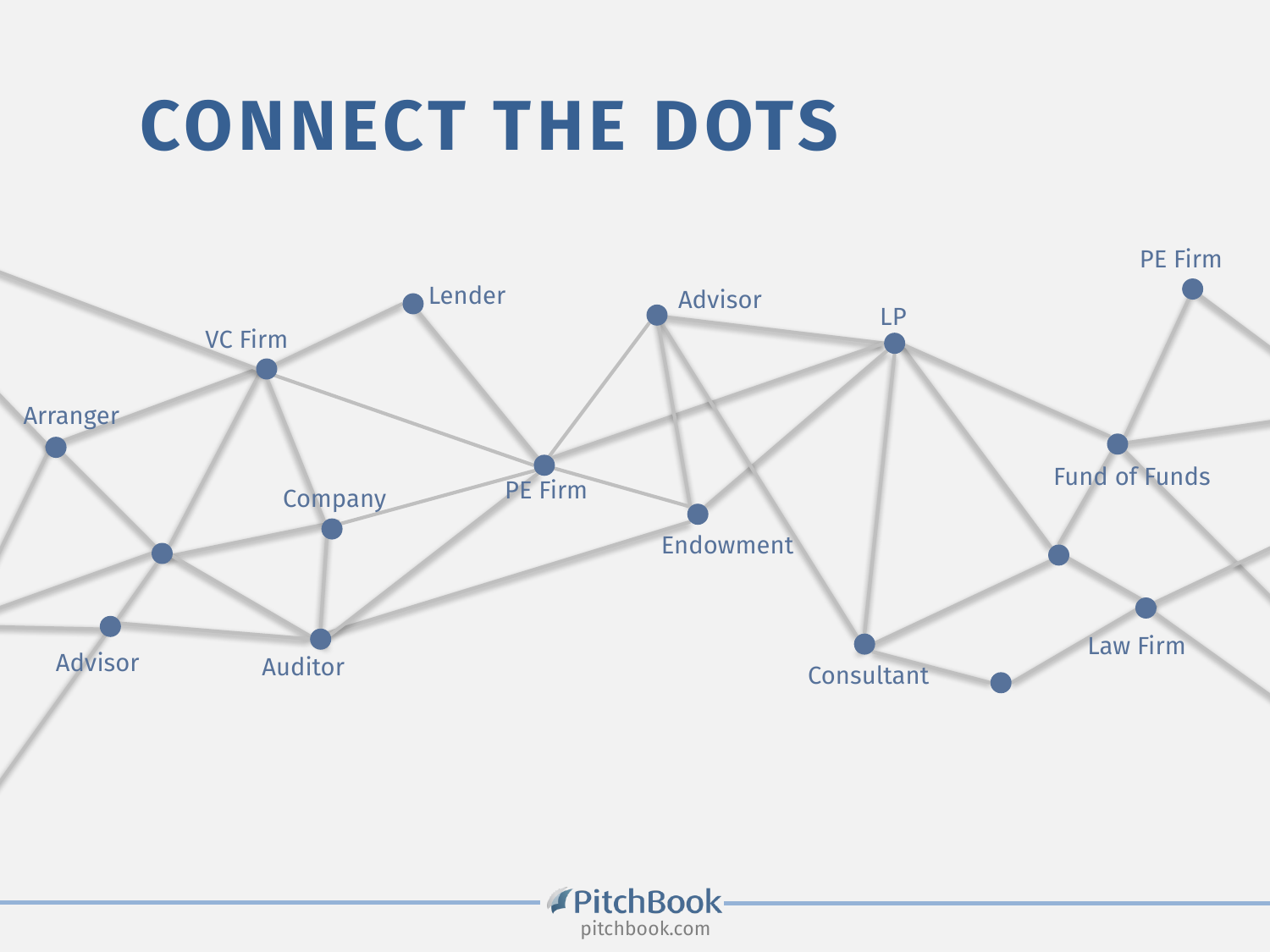

# Connect The Dots
PE Firm

LP

Arranger

Fund of Funds

Law Firm

Advisor
Consultant

Lender
Advisor

VC Firm

Company

Endowment

Auditor

PE Firm